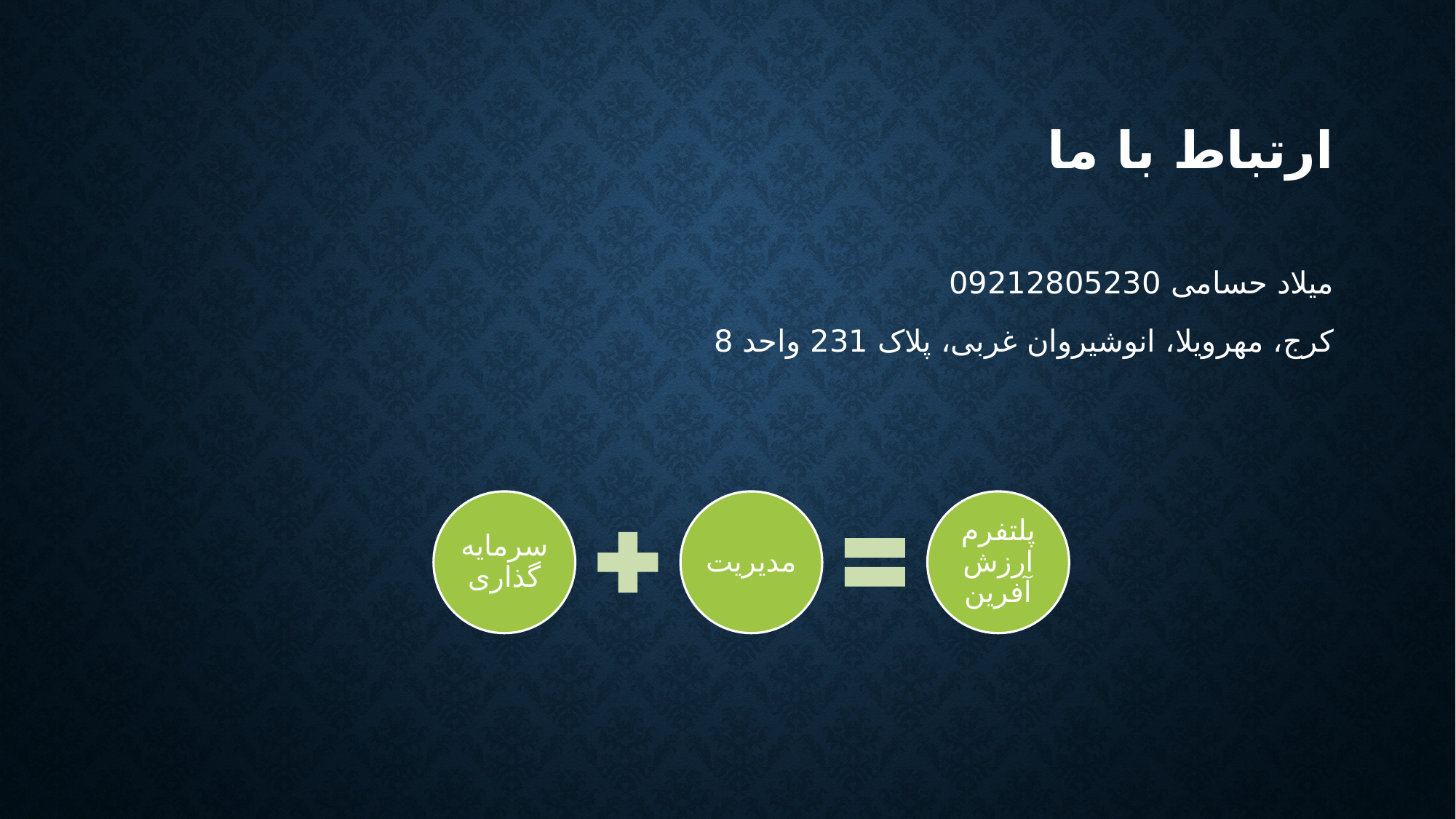

# ارتباط با ما
میلاد حسامی 09212805230
کرج، مهرویلا، انوشیروان غربی، پلاک 231 واحد 8
سرمایه گذاری

مدیریت

پلتفرم ارزش آفرین